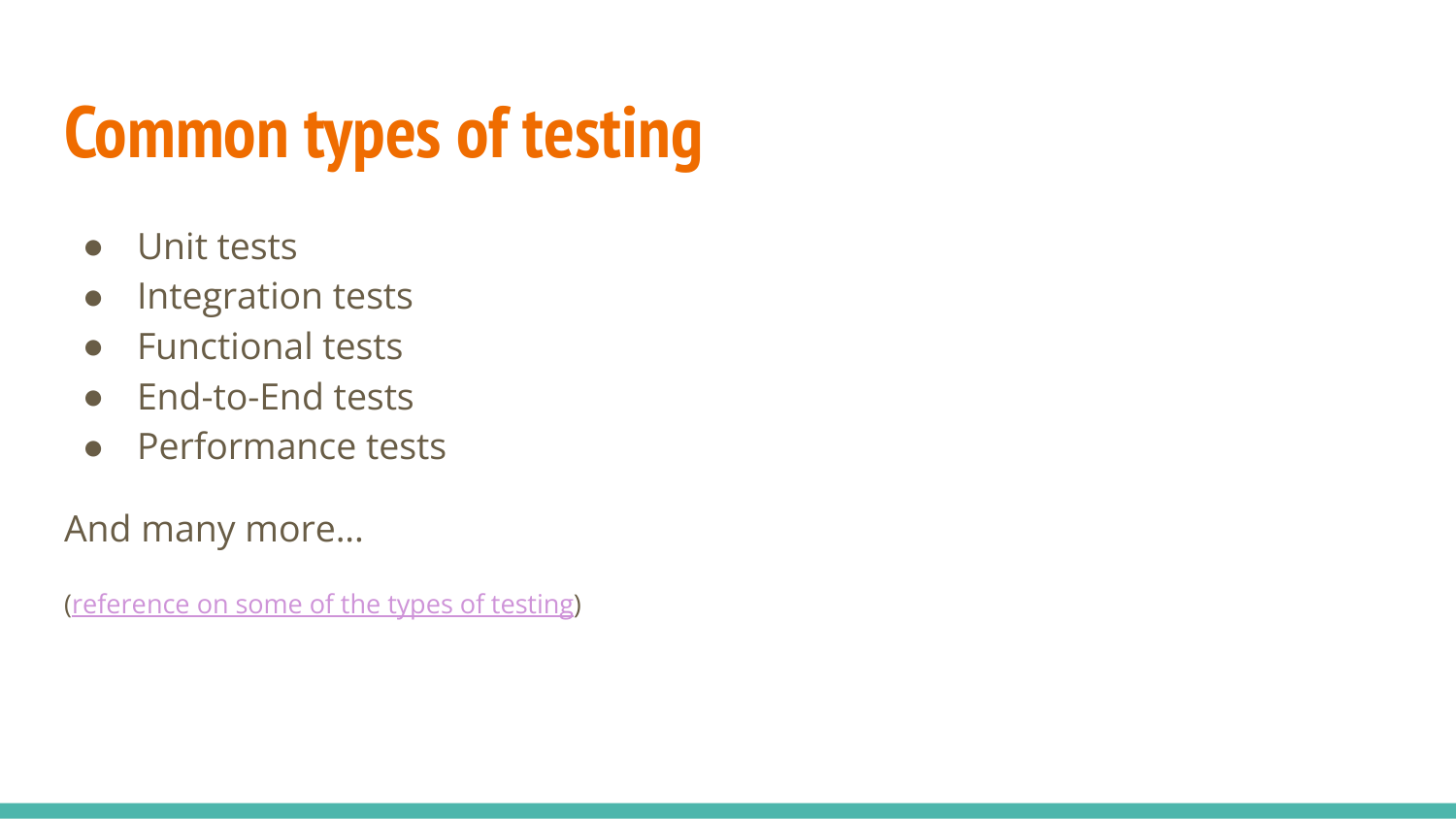

# Common types of testing
Unit tests
Integration tests
Functional tests
End-to-End tests
Performance tests
And many more...
(reference on some of the types of testing)